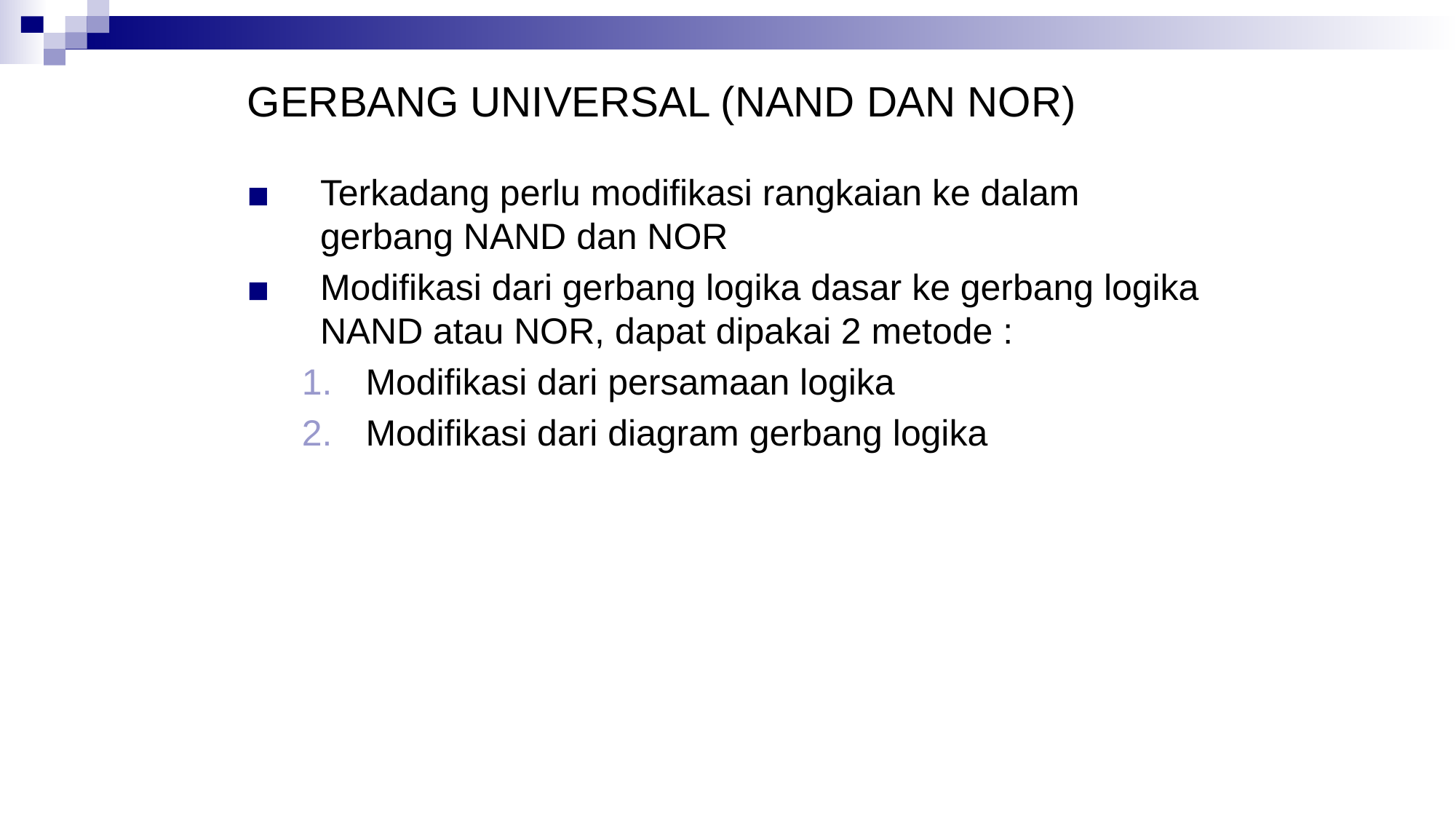

# GERBANG UNIVERSAL (NAND DAN NOR)
Terkadang perlu modifikasi rangkaian ke dalam gerbang NAND dan NOR
Modifikasi dari gerbang logika dasar ke gerbang logika NAND atau NOR, dapat dipakai 2 metode :
Modifikasi dari persamaan logika
Modifikasi dari diagram gerbang logika